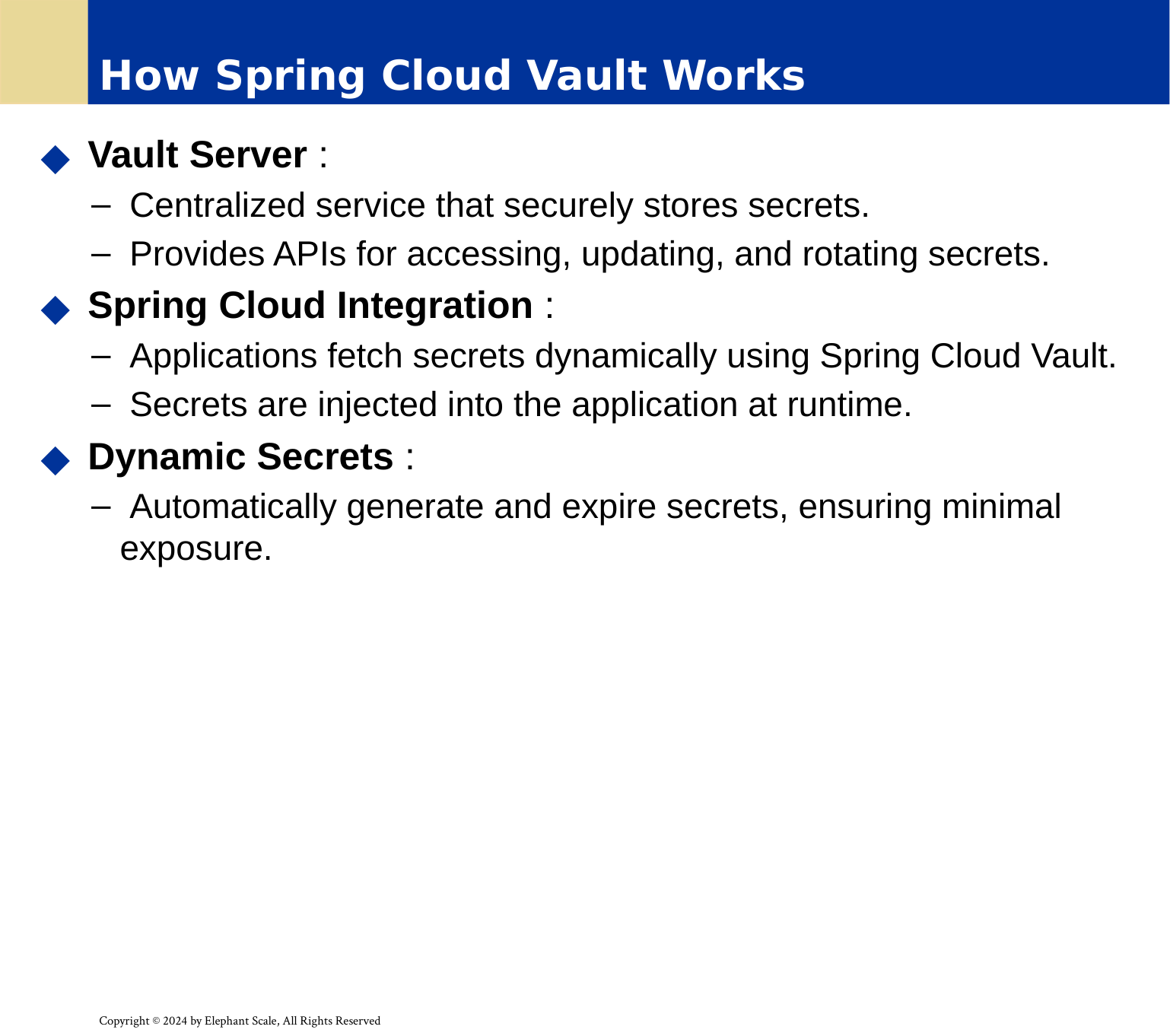

# How Spring Cloud Vault Works
 Vault Server :
 Centralized service that securely stores secrets.
 Provides APIs for accessing, updating, and rotating secrets.
 Spring Cloud Integration :
 Applications fetch secrets dynamically using Spring Cloud Vault.
 Secrets are injected into the application at runtime.
 Dynamic Secrets :
 Automatically generate and expire secrets, ensuring minimal exposure.
Copyright © 2024 by Elephant Scale, All Rights Reserved